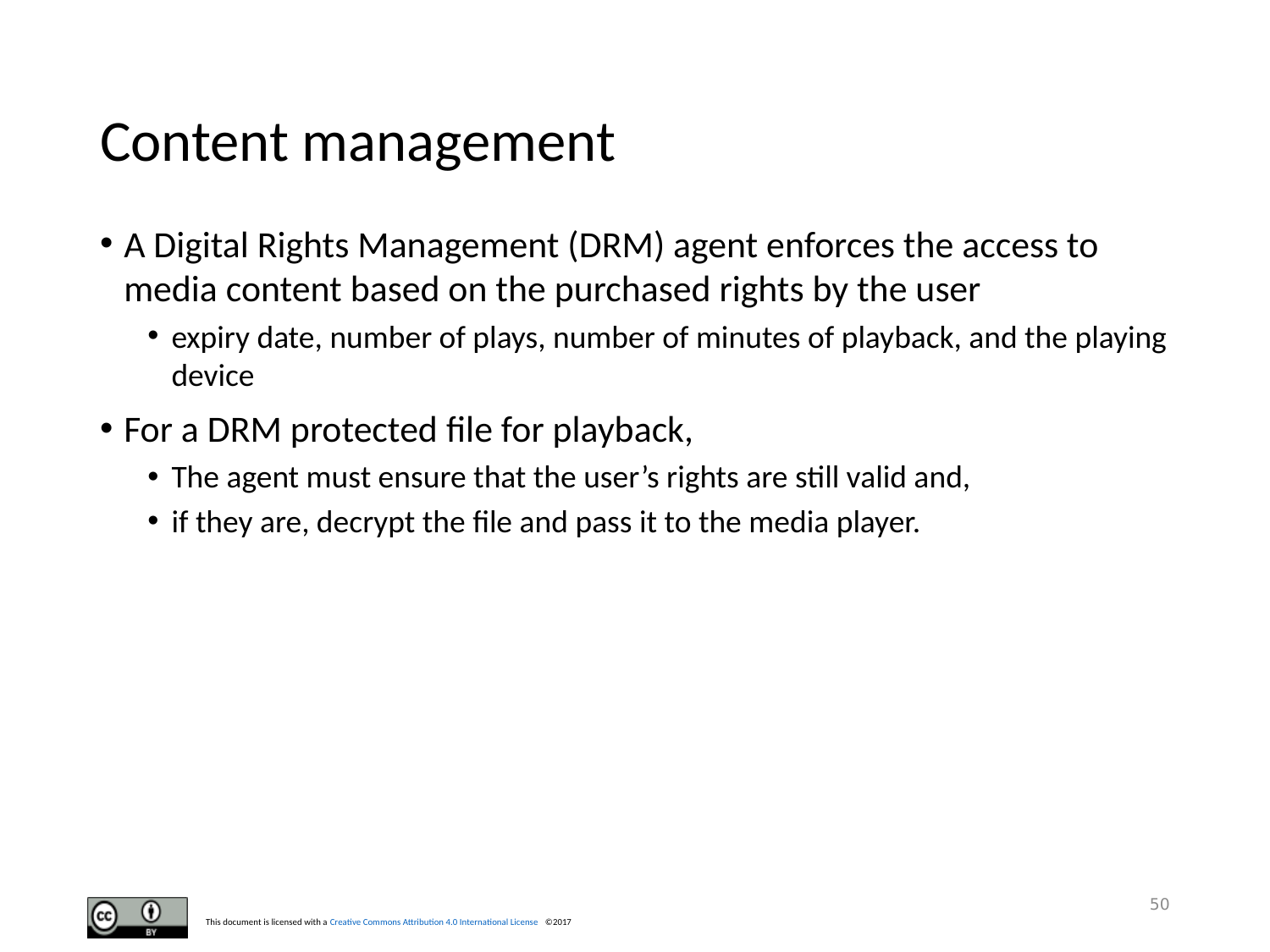

# Content management
A Digital Rights Management (DRM) agent enforces the access to media content based on the purchased rights by the user
expiry date, number of plays, number of minutes of playback, and the playing device
For a DRM protected file for playback,
The agent must ensure that the user’s rights are still valid and,
if they are, decrypt the file and pass it to the media player.
50